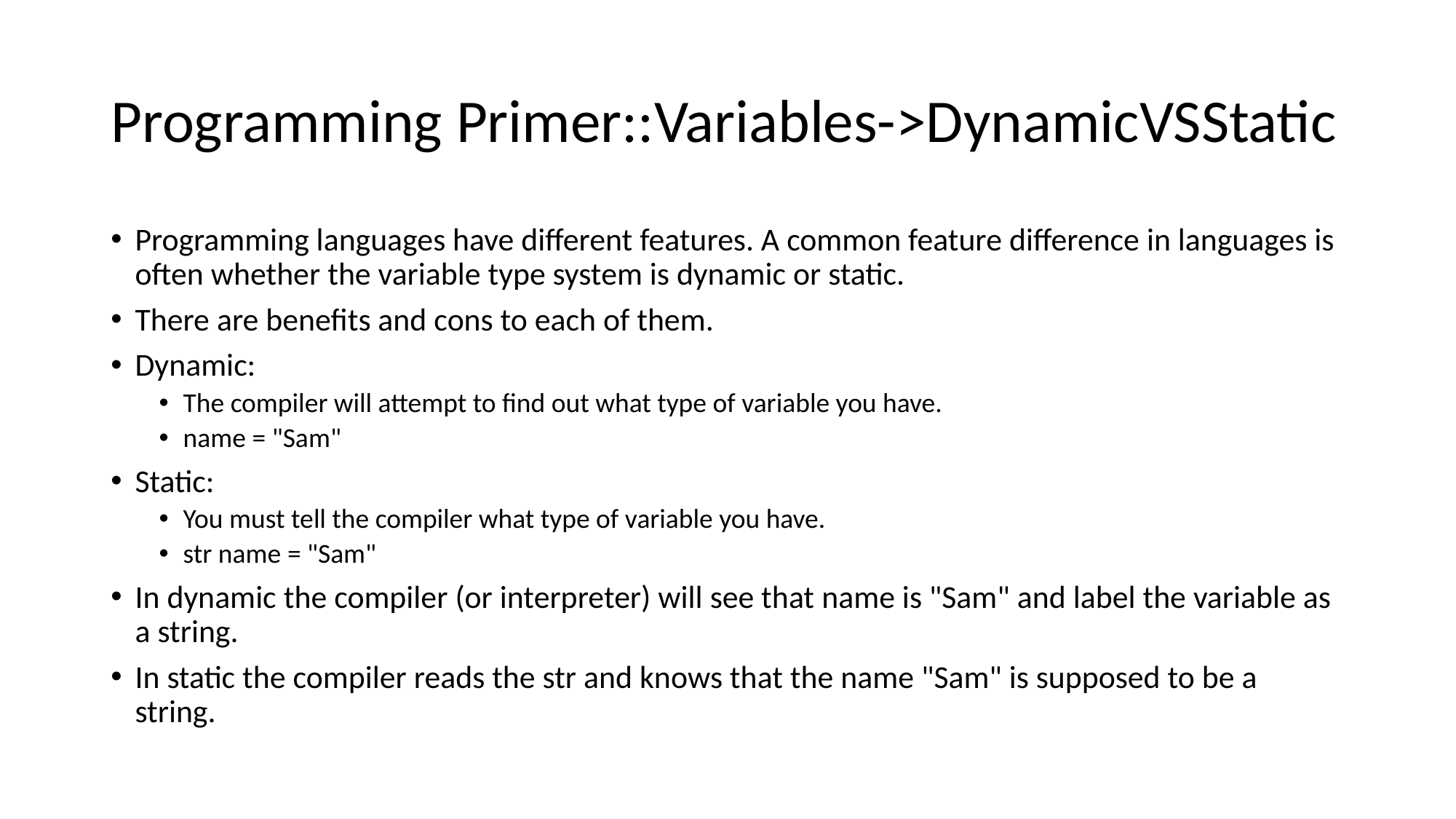

# Programming Primer::Variables->DynamicVSStatic
Programming languages have different features. A common feature difference in languages is often whether the variable type system is dynamic or static.
There are benefits and cons to each of them.
Dynamic:
The compiler will attempt to find out what type of variable you have.
name = "Sam"
Static:
You must tell the compiler what type of variable you have.
str name = "Sam"
In dynamic the compiler (or interpreter) will see that name is "Sam" and label the variable as a string.
In static the compiler reads the str and knows that the name "Sam" is supposed to be a string.